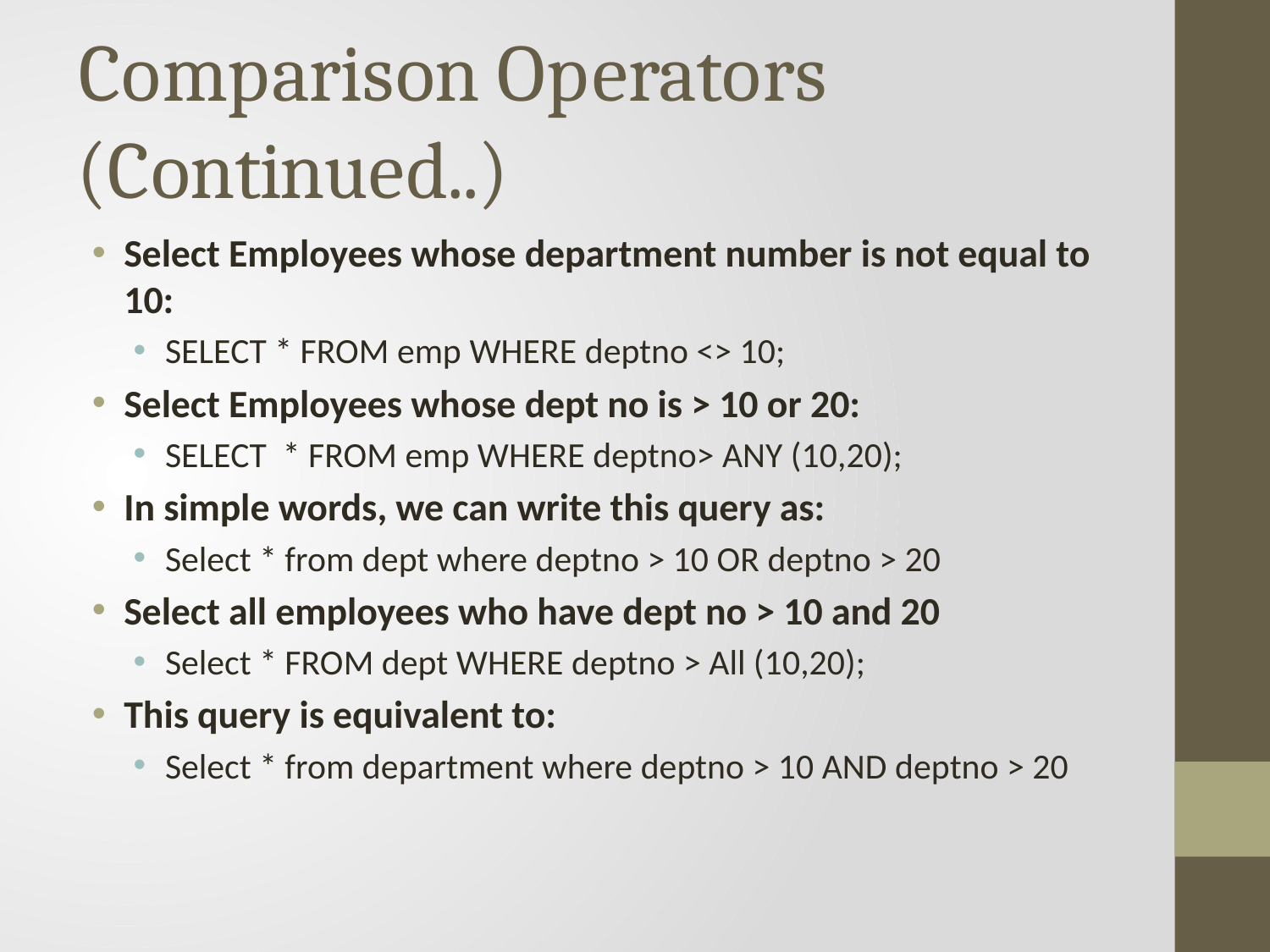

# Comparison Operators (Continued..)
Select Employees whose department number is not equal to 10:
SELECT * FROM emp WHERE deptno <> 10;
Select Employees whose dept no is > 10 or 20:
SELECT  * FROM emp WHERE deptno> ANY (10,20);
In simple words, we can write this query as:
Select * from dept where deptno > 10 OR deptno > 20
Select all employees who have dept no > 10 and 20
Select * FROM dept WHERE deptno > All (10,20);
This query is equivalent to:
Select * from department where deptno > 10 AND deptno > 20